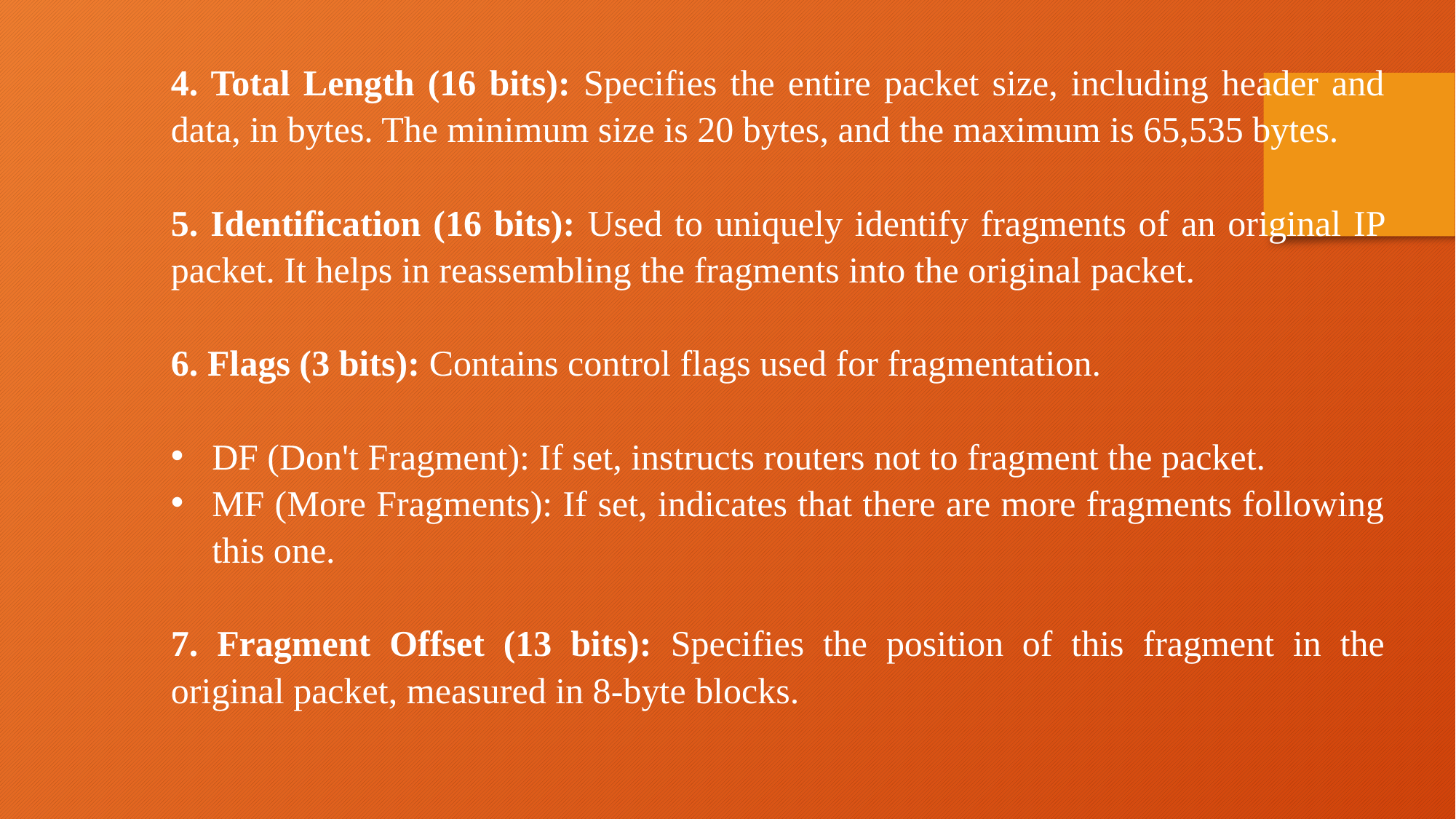

4. Total Length (16 bits): Specifies the entire packet size, including header and data, in bytes. The minimum size is 20 bytes, and the maximum is 65,535 bytes.

5. Identification (16 bits): Used to uniquely identify fragments of an original IP packet. It helps in reassembling the fragments into the original packet.

6. Flags (3 bits): Contains control flags used for fragmentation.

DF (Don't Fragment): If set, instructs routers not to fragment the packet.
MF (More Fragments): If set, indicates that there are more fragments following this one.

7. Fragment Offset (13 bits): Specifies the position of this fragment in the original packet, measured in 8-byte blocks.